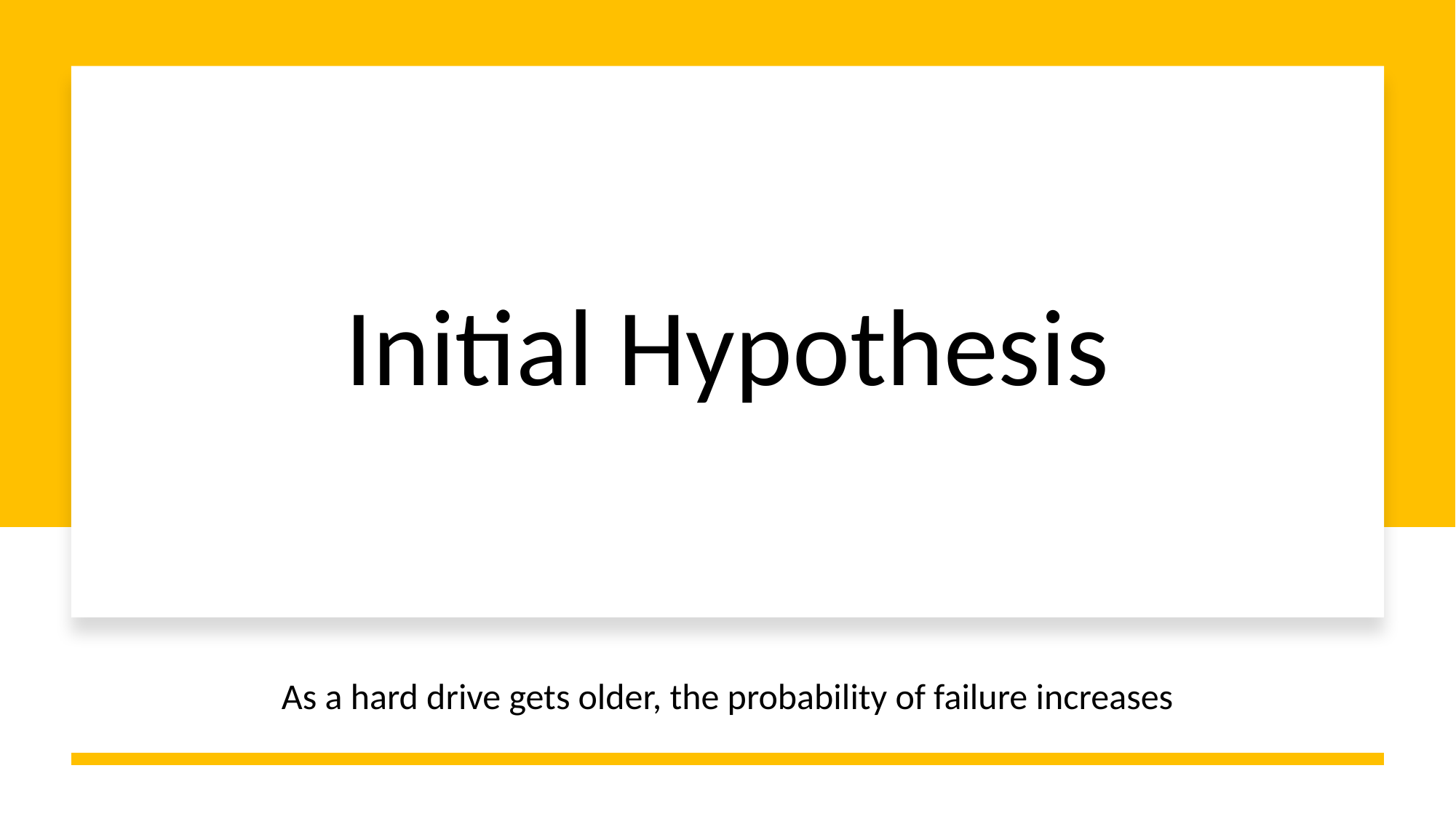

# Initial Hypothesis
As a hard drive gets older, the probability of failure increases